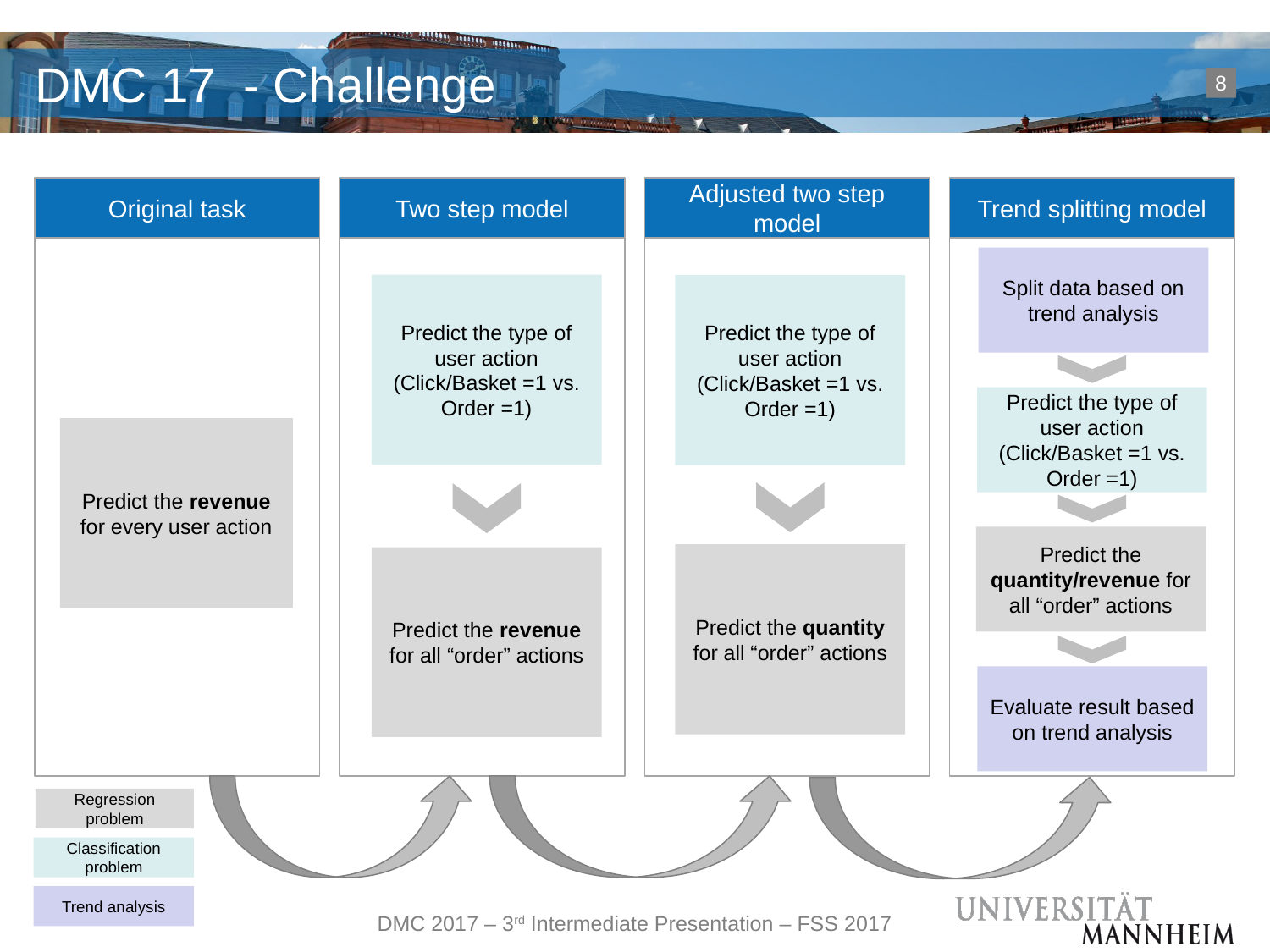

# DMC 17  - Challenge
8
Original task
Two step model
Adjusted two step model
Trend splitting model

Split data based on trend analysis
Predict the type of user action (Click/Basket =1 vs.
Order =1)
Predict the type of user action (Click/Basket =1 vs.
Order =1)

Predict the type of user action (Click/Basket =1 vs.
Order =1)
Predict the revenue for every user action

Predict the quantity/revenue for all “order” actions
Predict the quantity for all “order” actions
Predict the revenue for all “order” actions

Evaluate result based on trend analysis

Regression problem
Classification problem
Trend analysis
DMC 2017 – 3rd Intermediate Presentation – FSS 2017